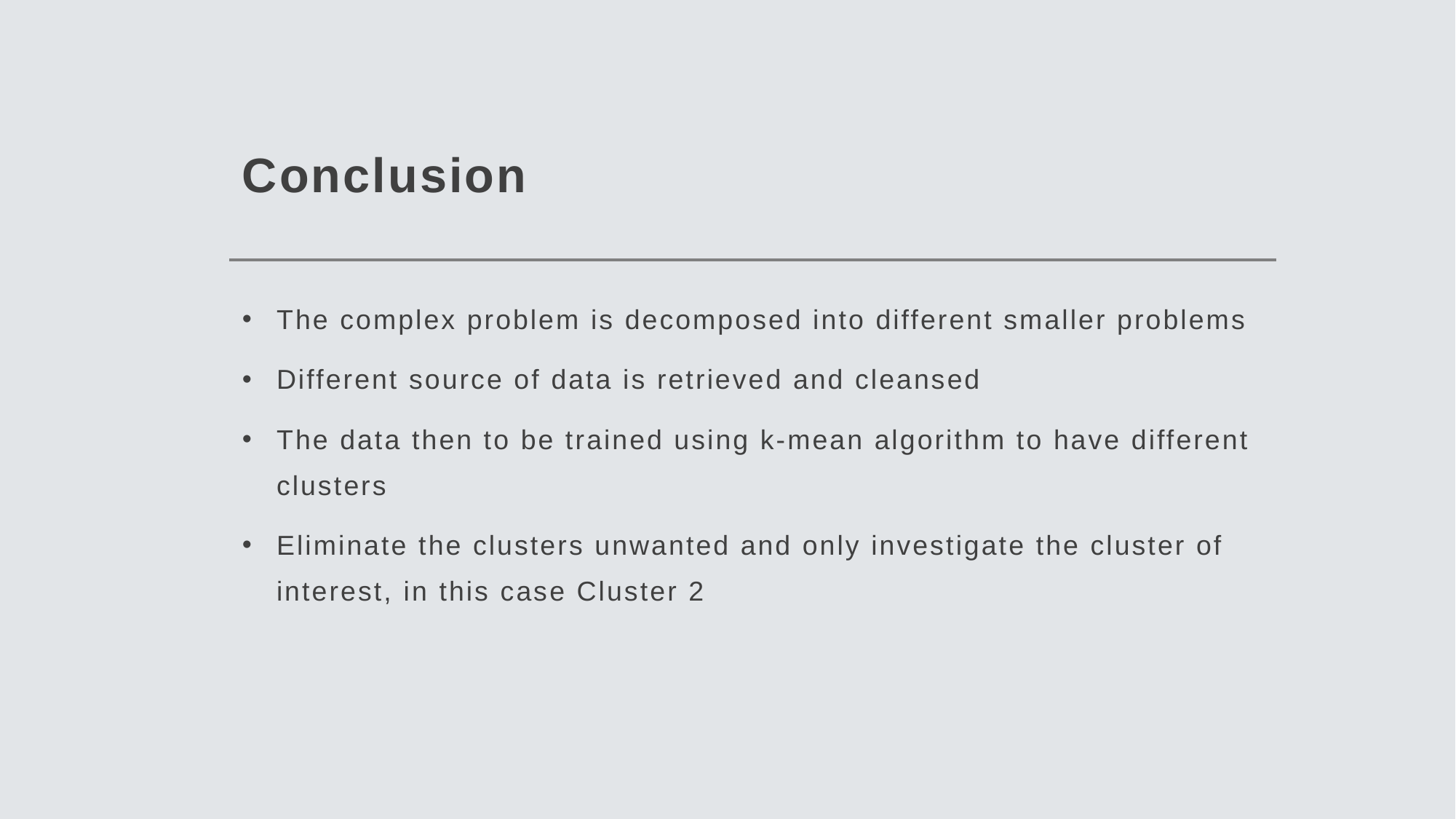

# Conclusion
The complex problem is decomposed into different smaller problems
Different source of data is retrieved and cleansed
The data then to be trained using k-mean algorithm to have different clusters
Eliminate the clusters unwanted and only investigate the cluster of interest, in this case Cluster 2